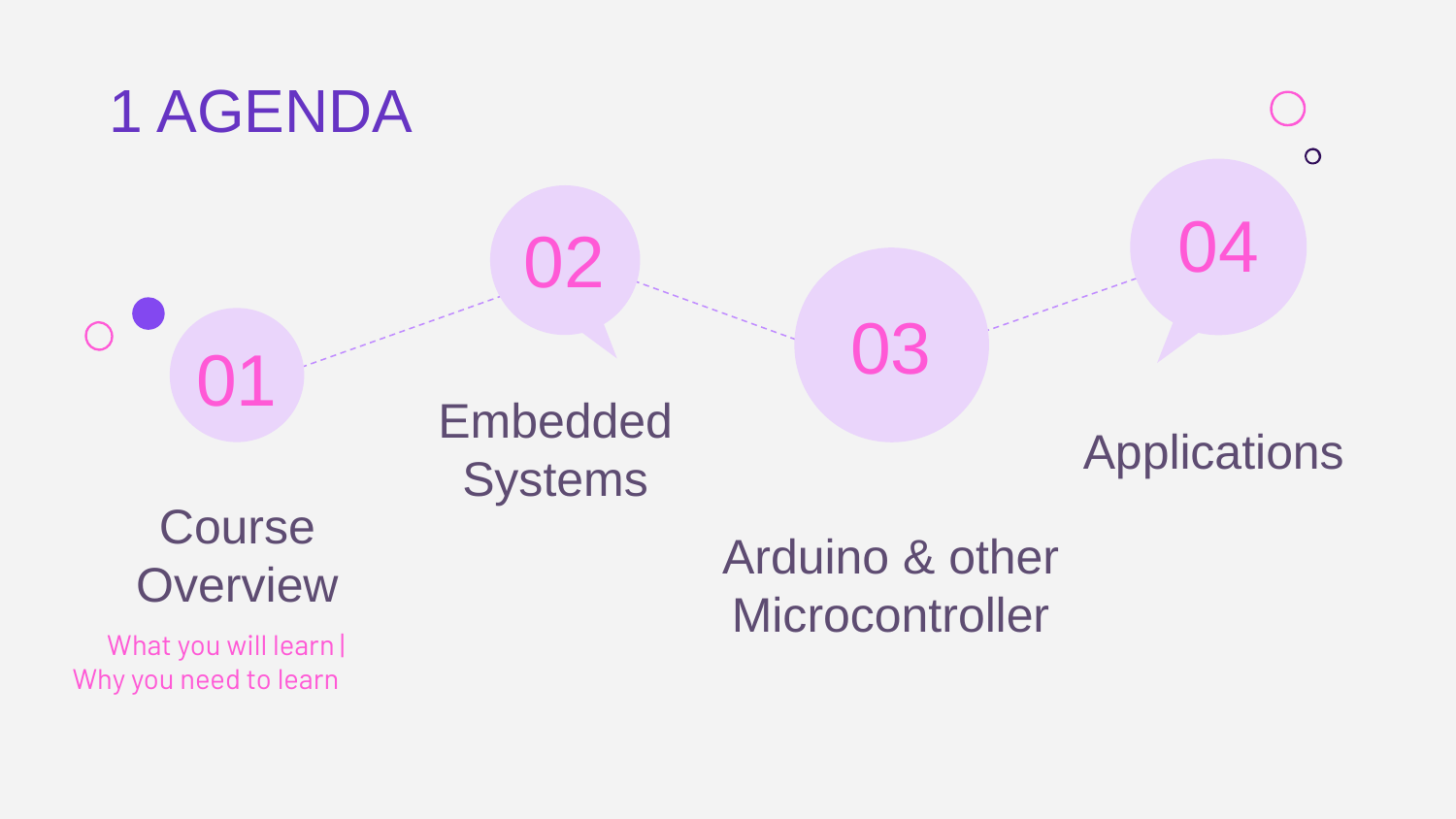

1 AGENDA

04
02

# 03

01
Applications
Embedded Systems
Course Overview
Arduino & other Microcontroller
What you will learn | Why you need to learn